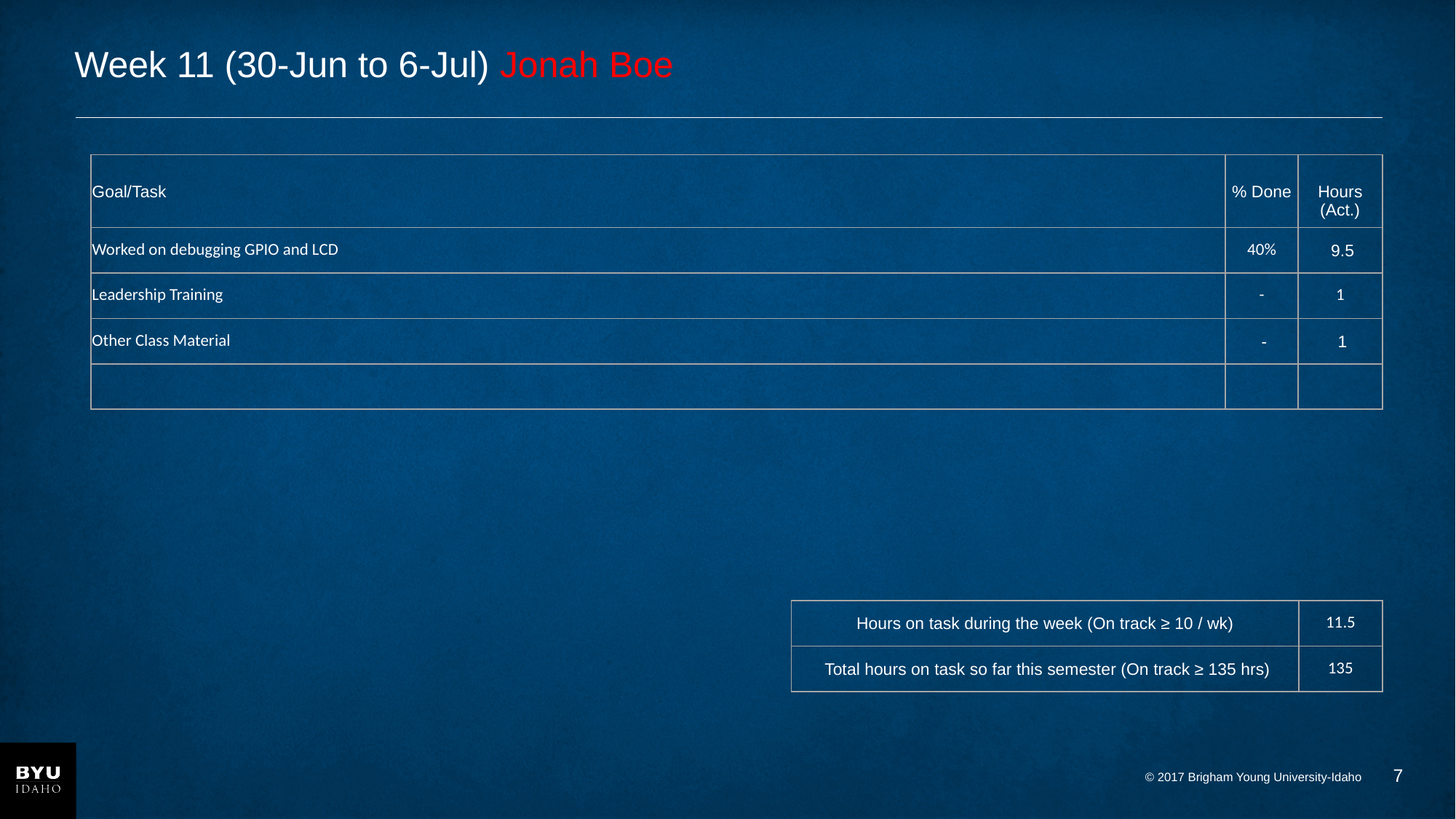

# Week 11 (30-Jun to 6-Jul) Jonah Boe
| Goal/Task | % Done | Hours (Act.) |
| --- | --- | --- |
| Worked on debugging GPIO and LCD | 40% | 9.5 |
| Leadership Training | - | 1 |
| Other Class Material | - | 1 |
|  |  |  |
| Hours on task during the week (On track ≥ 10 / wk) | 11.5 |
| --- | --- |
| Total hours on task so far this semester (On track ≥ 135 hrs) | 135 |